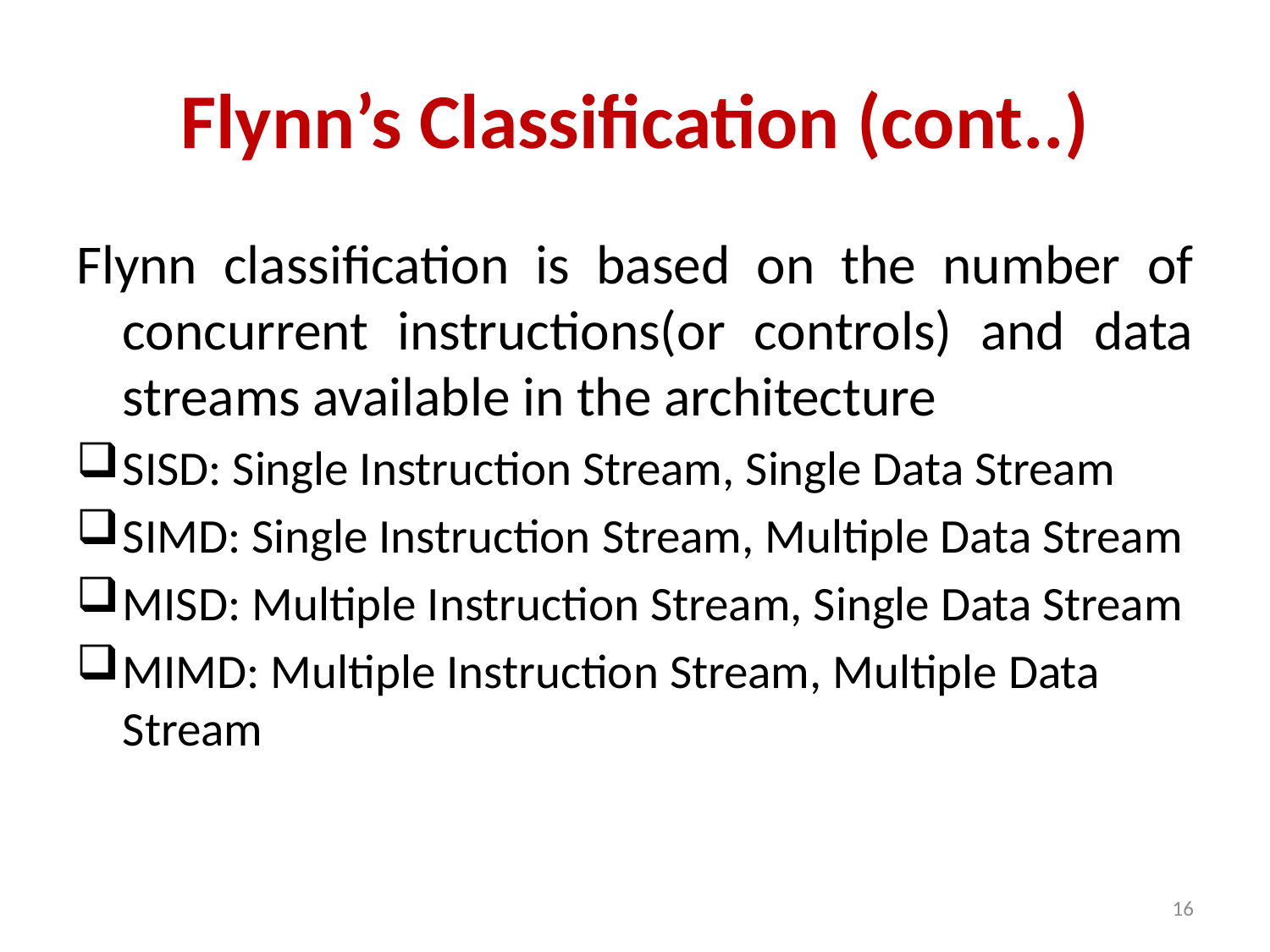

# Flynn’s Classification (cont..)
Flynn classification is based on the number of concurrent instructions(or controls) and data streams available in the architecture
SISD: Single Instruction Stream, Single Data Stream
SIMD: Single Instruction Stream, Multiple Data Stream
MISD: Multiple Instruction Stream, Single Data Stream
MIMD: Multiple Instruction Stream, Multiple Data Stream

16